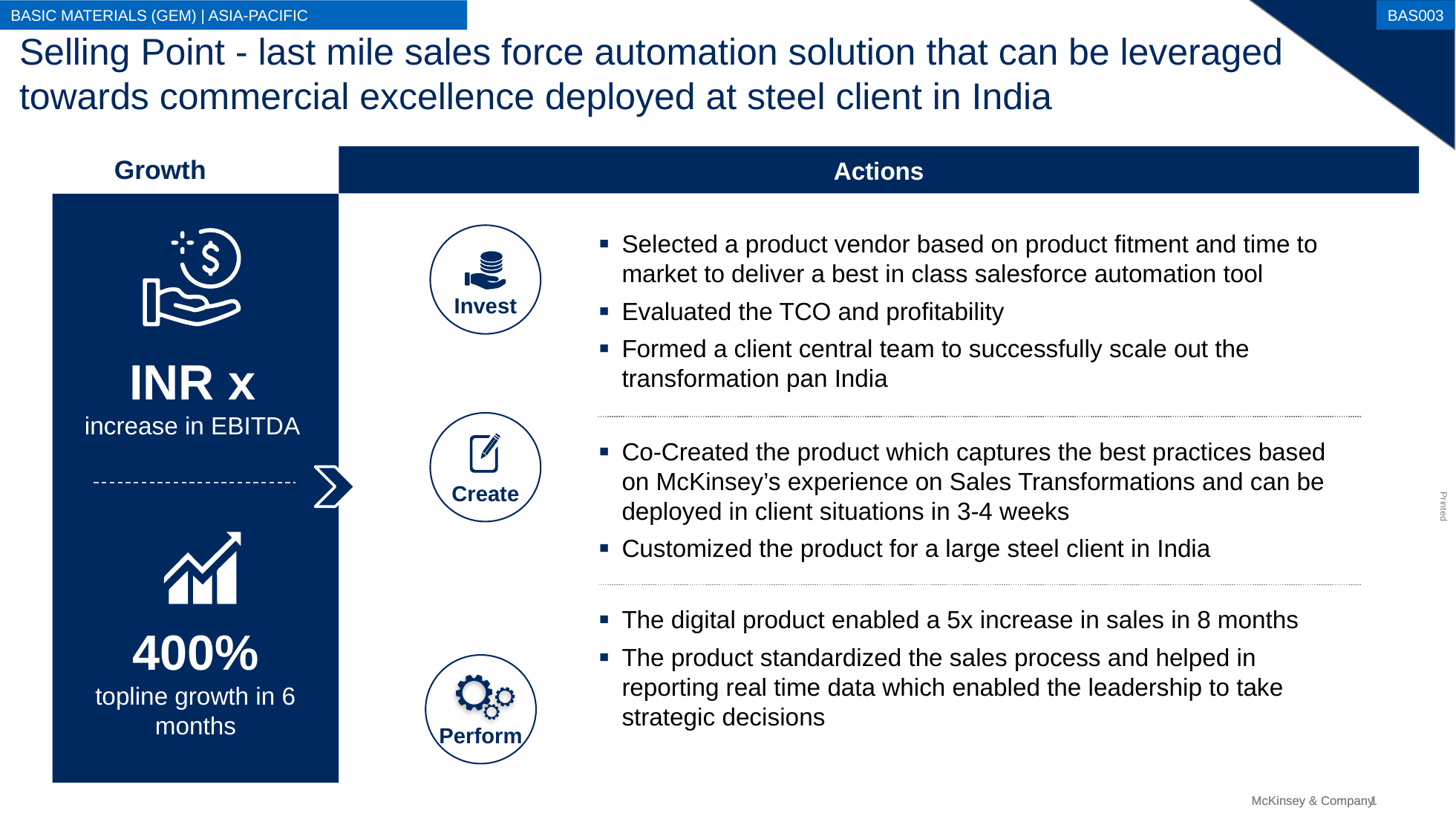

BASIC MATERIALS (GEM) | ASIA-PACIFIC
BAS003
# Selling Point - last mile sales force automation solution that can be leveraged towards commercial excellence deployed at steel client in India
Actions
Growth

Invest

Selected a product vendor based on product fitment and time to market to deliver a best in class salesforce automation tool
Evaluated the TCO and profitability
Formed a client central team to successfully scale out the transformation pan India

INR x
increase in EBITDA
Create

Co-Created the product which captures the best practices based on McKinsey’s experience on Sales Transformations and can be deployed in client situations in 3-4 weeks
Customized the product for a large steel client in India

The digital product enabled a 5x increase in sales in 8 months
The product standardized the sales process and helped in reporting real time data which enabled the leadership to take strategic decisions
400%
topline growth in 6 months
Perform